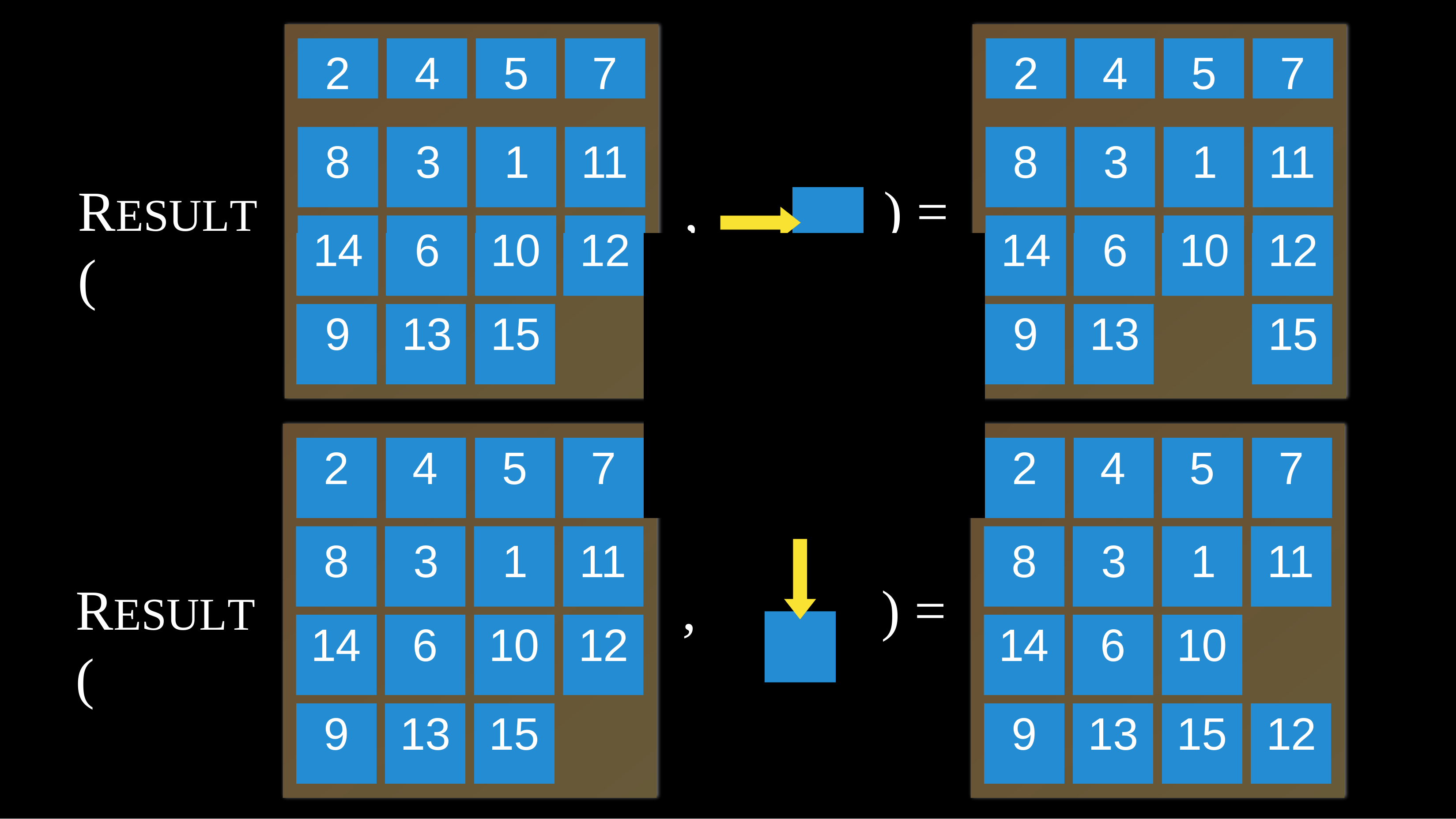

2
4
5
7
2
4
5
7

8	3	1	11
8	3	1	11
RESULT(
,
) =

| 14 |  | 6 |  | 10 |  | 12 |  | 14 |  | 6 |  | 10 |  | 12 |
| --- | --- | --- | --- | --- | --- | --- | --- | --- | --- | --- | --- | --- | --- | --- |
|  |  |  |  |  |  |  |  |  |  |  |  |  |  |  |
| 9 |  | 13 |  | 15 |  |  |  | 9 |  | 13 |  |  |  | 15 |
|  |  |  |  |  |  |  |  |  |  |  |  |  |  |  |
| 2 |  | 4 |  | 5 |  | 7 |  | 2 |  | 4 |  | 5 |  | 7 |

8	3	1	11
8	3	1	11

RESULT(
,
) =
|  |  |  |  |  |  |  |  |  |  |  |  |  |
| --- | --- | --- | --- | --- | --- | --- | --- | --- | --- | --- | --- | --- |
| 14 |  | 6 |  | 10 | 12 | 14 |  | 6 |  | 10 |  |  |
|  |  |  |  |  |  |  |  |  |  |  |  |  |
|  |  |  |  |  |  |  |  |  |  |  |  |  |
| 9 |  | 13 |  | 15 |  | 9 |  | 13 |  | 15 |  | 12 |